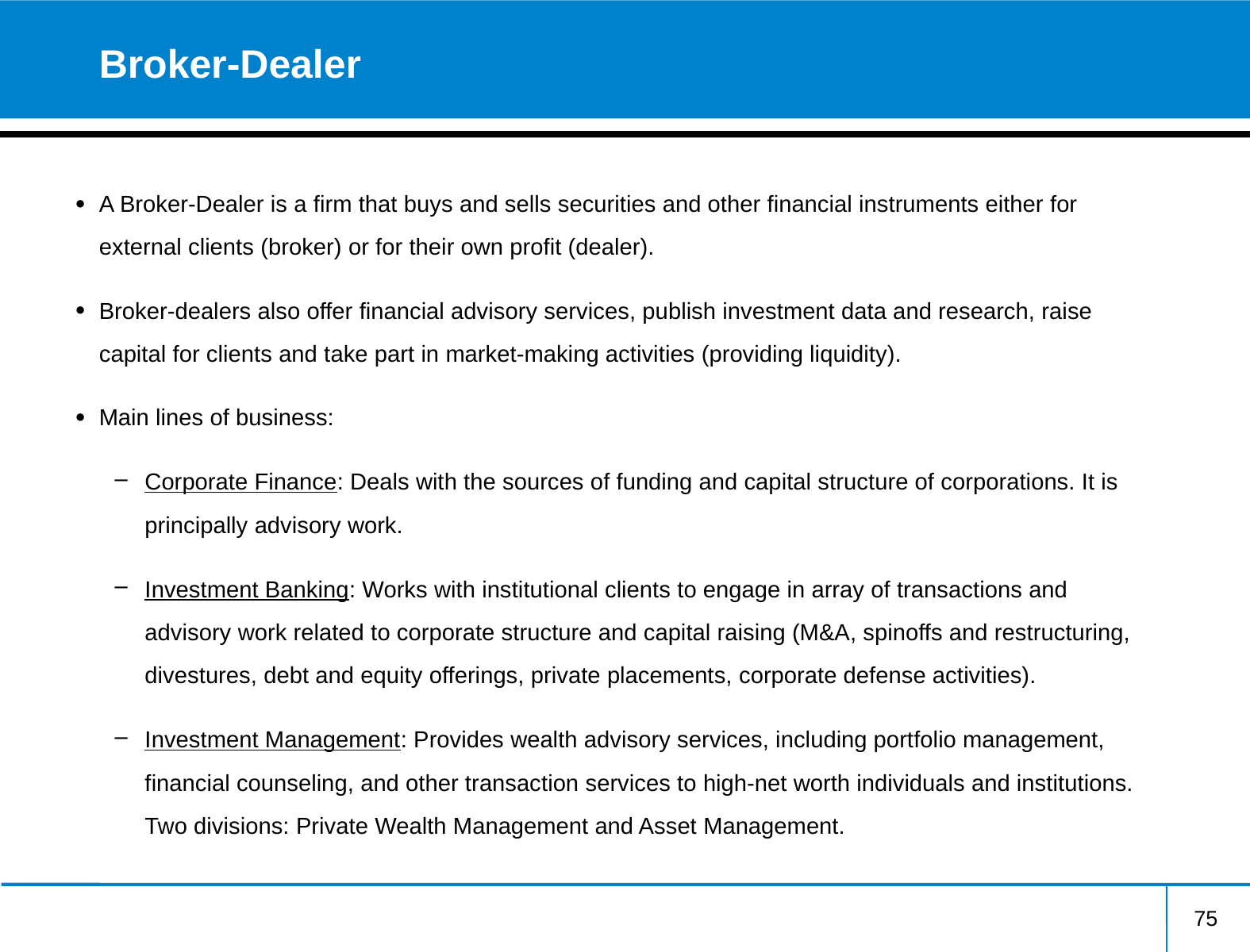

# Broker-Dealer
A Broker-Dealer is a firm that buys and sells securities and other financial instruments either for external clients (broker) or for their own profit (dealer).
Broker-dealers also offer financial advisory services, publish investment data and research, raise capital for clients and take part in market-making activities (providing liquidity).
Main lines of business:
Corporate Finance: Deals with the sources of funding and capital structure of corporations. It is principally advisory work.
Investment Banking: Works with institutional clients to engage in array of transactions and advisory work related to corporate structure and capital raising (M&A, spinoffs and restructuring, divestures, debt and equity offerings, private placements, corporate defense activities).
Investment Management: Provides wealth advisory services, including portfolio management, financial counseling, and other transaction services to high-net worth individuals and institutions. Two divisions: Private Wealth Management and Asset Management.
75